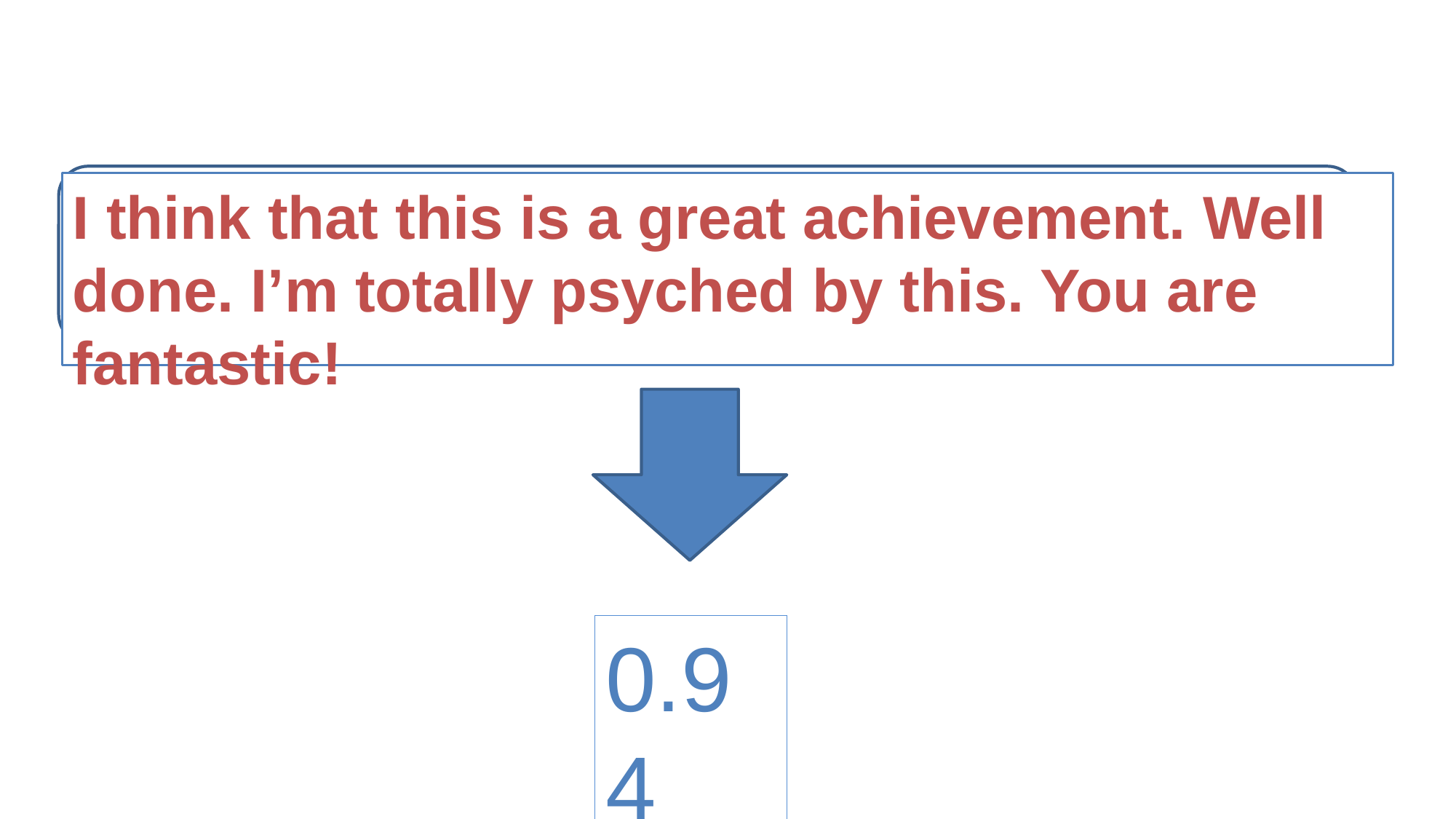

I think that this is a great achievement. Well done. I’m totally psyched by this. You are fantastic!

0.94